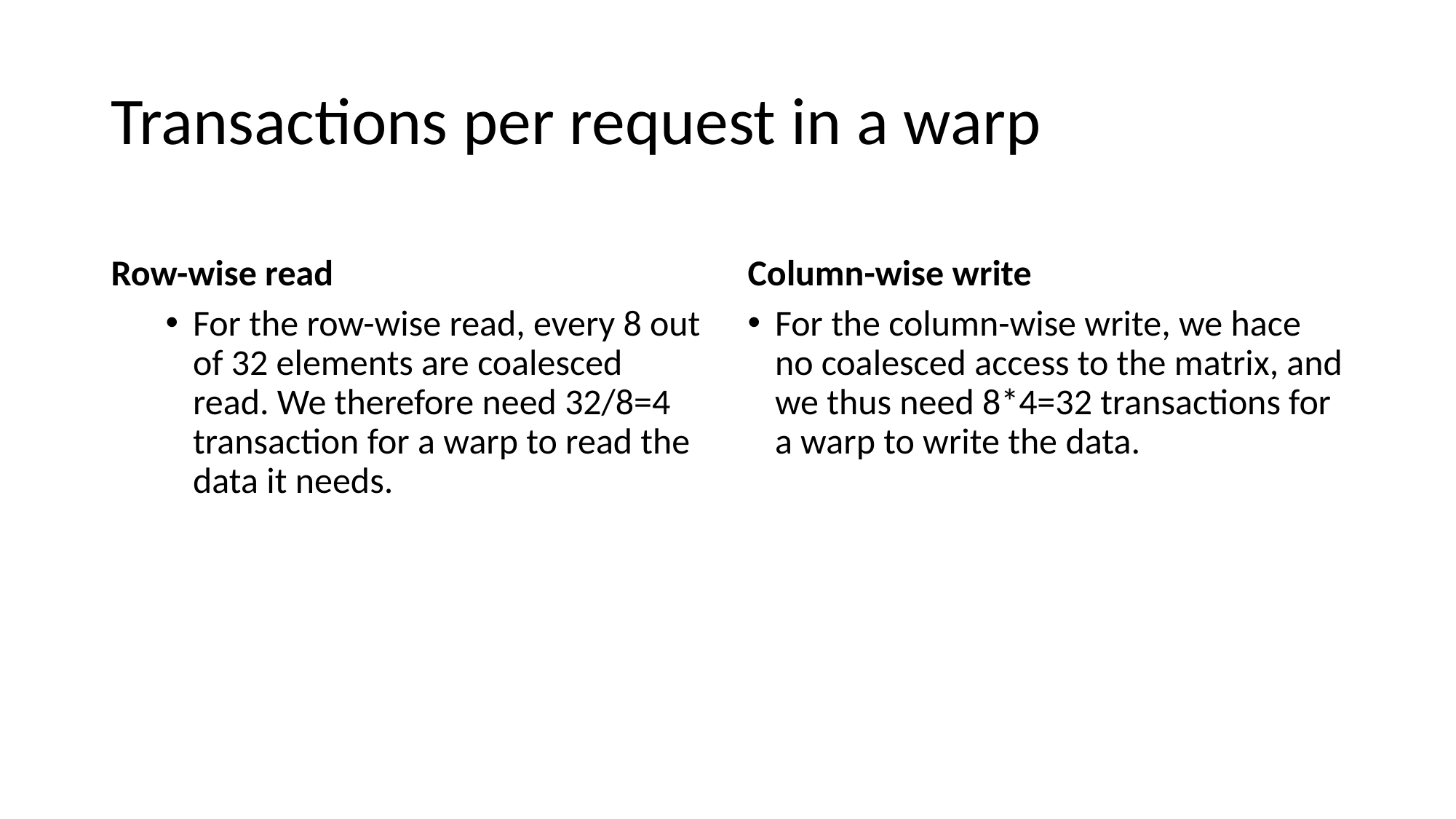

# Transactions per request in a warp
Row-wise read
Column-wise write
For the row-wise read, every 8 out of 32 elements are coalesced read. We therefore need 32/8=4 transaction for a warp to read the data it needs.
For the column-wise write, we hace no coalesced access to the matrix, and we thus need 8*4=32 transactions for a warp to write the data.